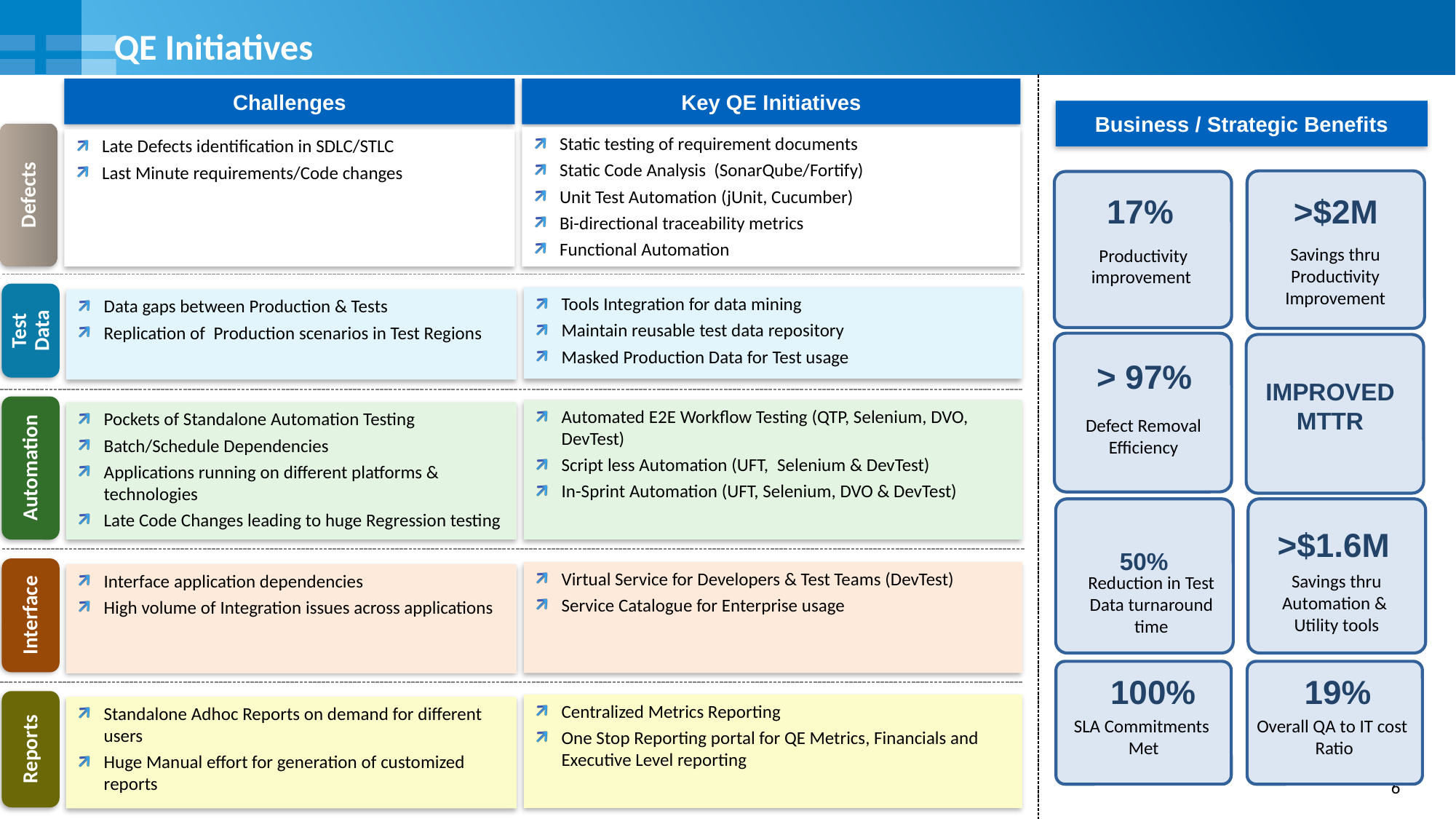

# QE Initiatives
Challenges
Key QE Initiatives
Business / Strategic Benefits

17%
>$2M
Savings thru Productivity Improvement
Productivity improvement

> 97%
Defect Removal Efficiency

100%
19%
SLA Commitments
Met
Overall QA to IT cost
Ratio
Static testing of requirement documents
Static Code Analysis  (SonarQube/Fortify)
Unit Test Automation (jUnit, Cucumber)
Bi-directional traceability metrics
Functional Automation
Late Defects identification in SDLC/STLC
Last Minute requirements/Code changes
Defects
Tools Integration for data mining
Maintain reusable test data repository
Masked Production Data for Test usage
Data gaps between Production & Tests
Replication of  Production scenarios in Test Regions
Test Data
IMPROVED
MTTR
Automated E2E Workflow Testing (QTP, Selenium, DVO, DevTest)
Script less Automation (UFT,  Selenium & DevTest)
In-Sprint Automation (UFT, Selenium, DVO & DevTest)
Pockets of Standalone Automation Testing
Batch/Schedule Dependencies
Applications running on different platforms & technologies
Late Code Changes leading to huge Regression testing
Automation
>$1.6M
50%
Virtual Service for Developers & Test Teams (DevTest)
Service Catalogue for Enterprise usage
Interface application dependencies
High volume of Integration issues across applications
Savings thru Automation &
Utility tools
Reduction in Test Data turnaround time
Interface
Centralized Metrics Reporting
One Stop Reporting portal for QE Metrics, Financials and Executive Level reporting
Standalone Adhoc Reports on demand for different users
Huge Manual effort for generation of customized reports
Reports